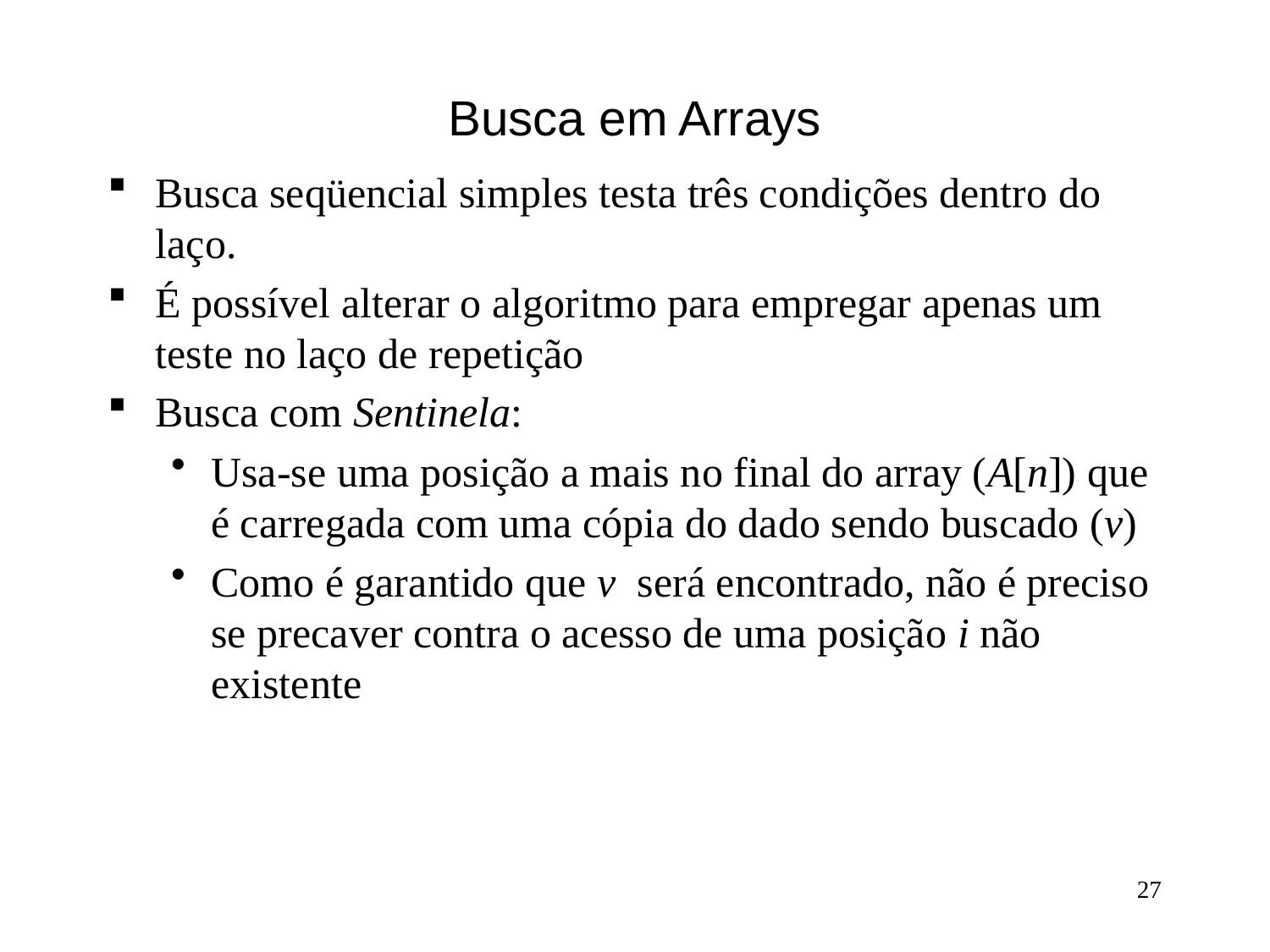

# Busca em Arrays
Busca seqüencial simples testa três condições dentro do laço.
É possível alterar o algoritmo para empregar apenas um teste no laço de repetição
Busca com Sentinela:
Usa-se uma posição a mais no final do array (A[n]) que é carregada com uma cópia do dado sendo buscado (v)
Como é garantido que v  será encontrado, não é preciso se precaver contra o acesso de uma posição i não existente
27